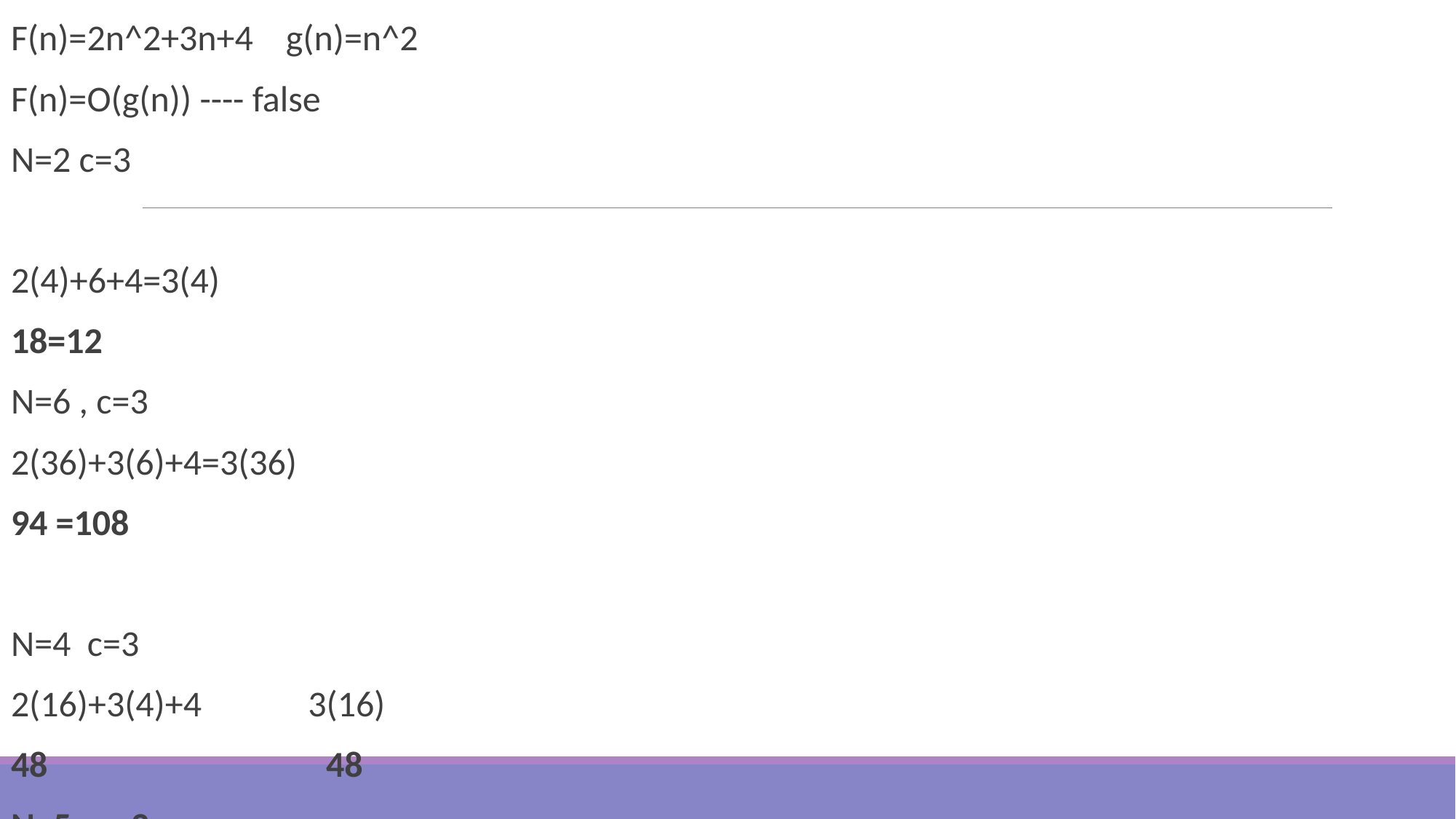

F(n)=2n^2+3n+4    g(n)=n^2
F(n)=O(g(n)) ---- false
N=2 c=3

2(4)+6+4=3(4)
18=12
N=6 , c=3
2(36)+3(6)+4=3(36)
94 =108

N=4  c=3
2(16)+3(4)+4             3(16)
48                                  48
N=5 , c=3
2(5)+3(5)+4    3(25)
?